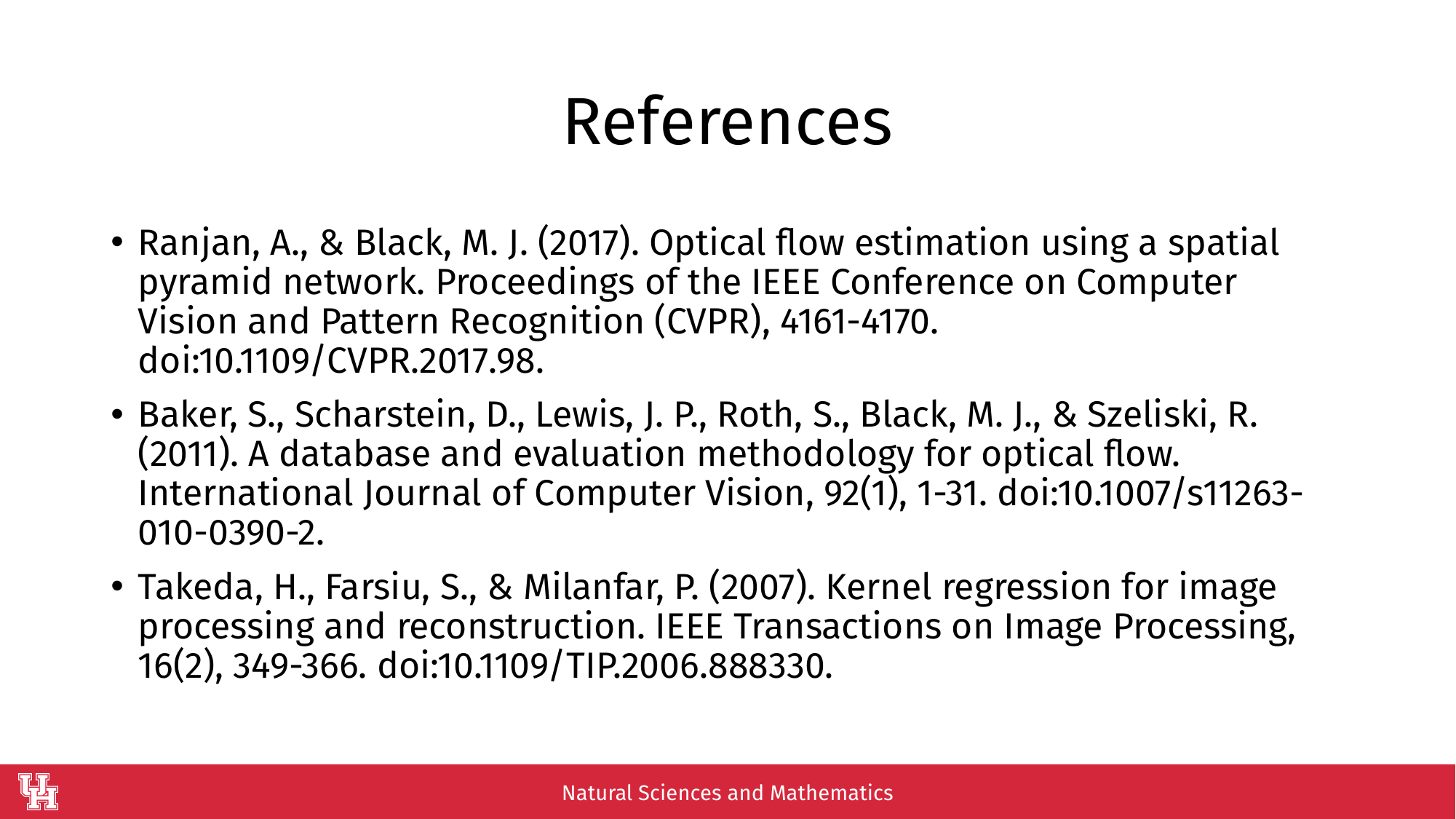

# References
Ranjan, A., & Black, M. J. (2017). Optical flow estimation using a spatial pyramid network. Proceedings of the IEEE Conference on Computer Vision and Pattern Recognition (CVPR), 4161-4170. doi:10.1109/CVPR.2017.98.
Baker, S., Scharstein, D., Lewis, J. P., Roth, S., Black, M. J., & Szeliski, R. (2011). A database and evaluation methodology for optical flow. International Journal of Computer Vision, 92(1), 1-31. doi:10.1007/s11263-010-0390-2.
Takeda, H., Farsiu, S., & Milanfar, P. (2007). Kernel regression for image processing and reconstruction. IEEE Transactions on Image Processing, 16(2), 349-366. doi:10.1109/TIP.2006.888330.